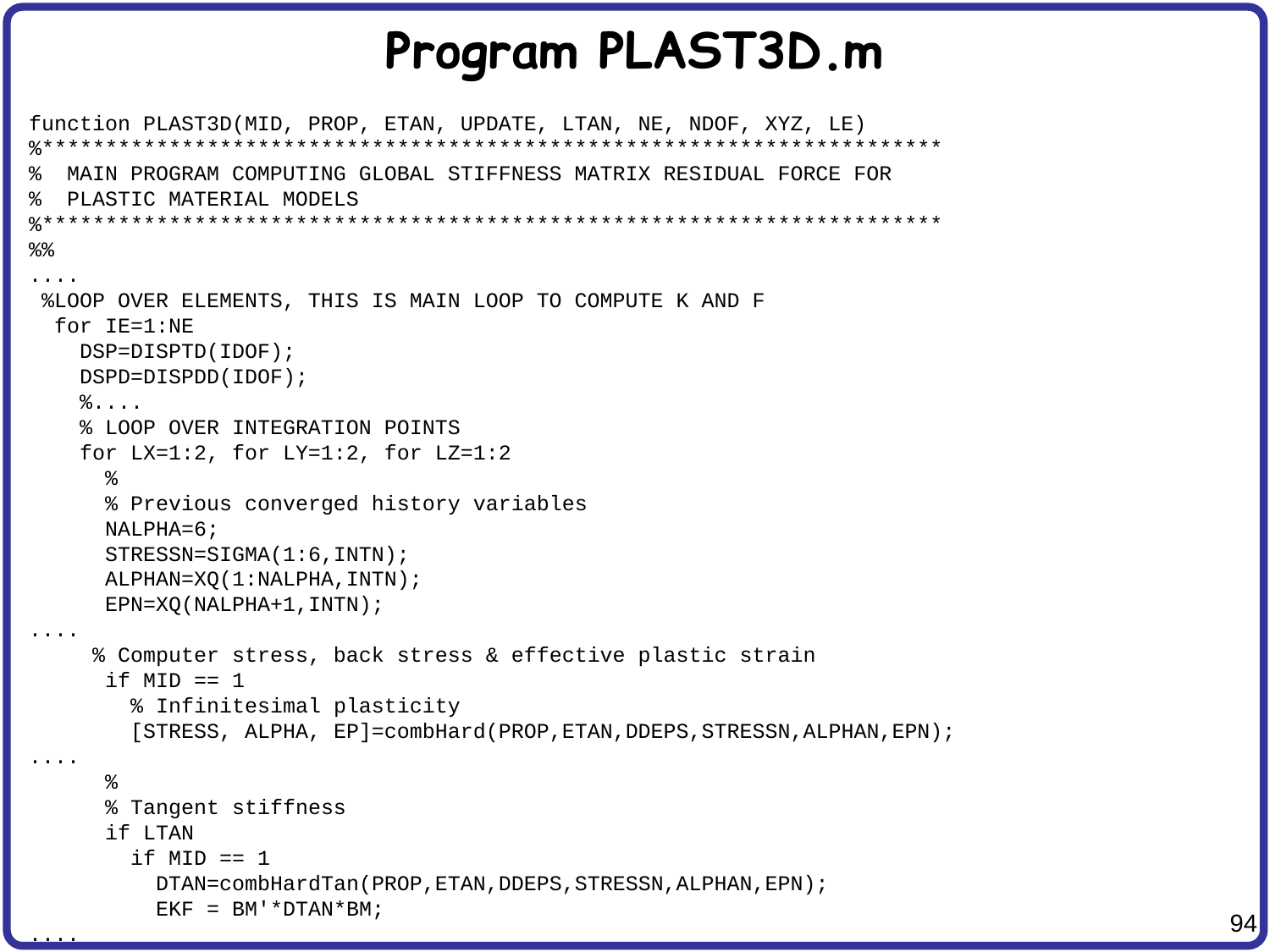

# Program PLAST3D.m
function PLAST3D(MID, PROP, ETAN, UPDATE, LTAN, NE, NDOF, XYZ, LE)
%***********************************************************************
%  MAIN PROGRAM COMPUTING GLOBAL STIFFNESS MATRIX RESIDUAL FORCE FOR
%  PLASTIC MATERIAL MODELS
%***********************************************************************
%%
....
 %LOOP OVER ELEMENTS, THIS IS MAIN LOOP TO COMPUTE K AND F
  for IE=1:NE
    DSP=DISPTD(IDOF);
    DSPD=DISPDD(IDOF);
    %....
    % LOOP OVER INTEGRATION POINTS
    for LX=1:2, for LY=1:2, for LZ=1:2
      %
      % Previous converged history variables
      NALPHA=6;
      STRESSN=SIGMA(1:6,INTN);
      ALPHAN=XQ(1:NALPHA,INTN);
      EPN=XQ(NALPHA+1,INTN);
....
     % Computer stress, back stress & effective plastic strain
      if MID == 1
        % Infinitesimal plasticity
        [STRESS, ALPHA, EP]=combHard(PROP,ETAN,DDEPS,STRESSN,ALPHAN,EPN);
....
      %
      % Tangent stiffness
      if LTAN
        if MID == 1
          DTAN=combHardTan(PROP,ETAN,DDEPS,STRESSN,ALPHAN,EPN);
          EKF = BM'*DTAN*BM;
....